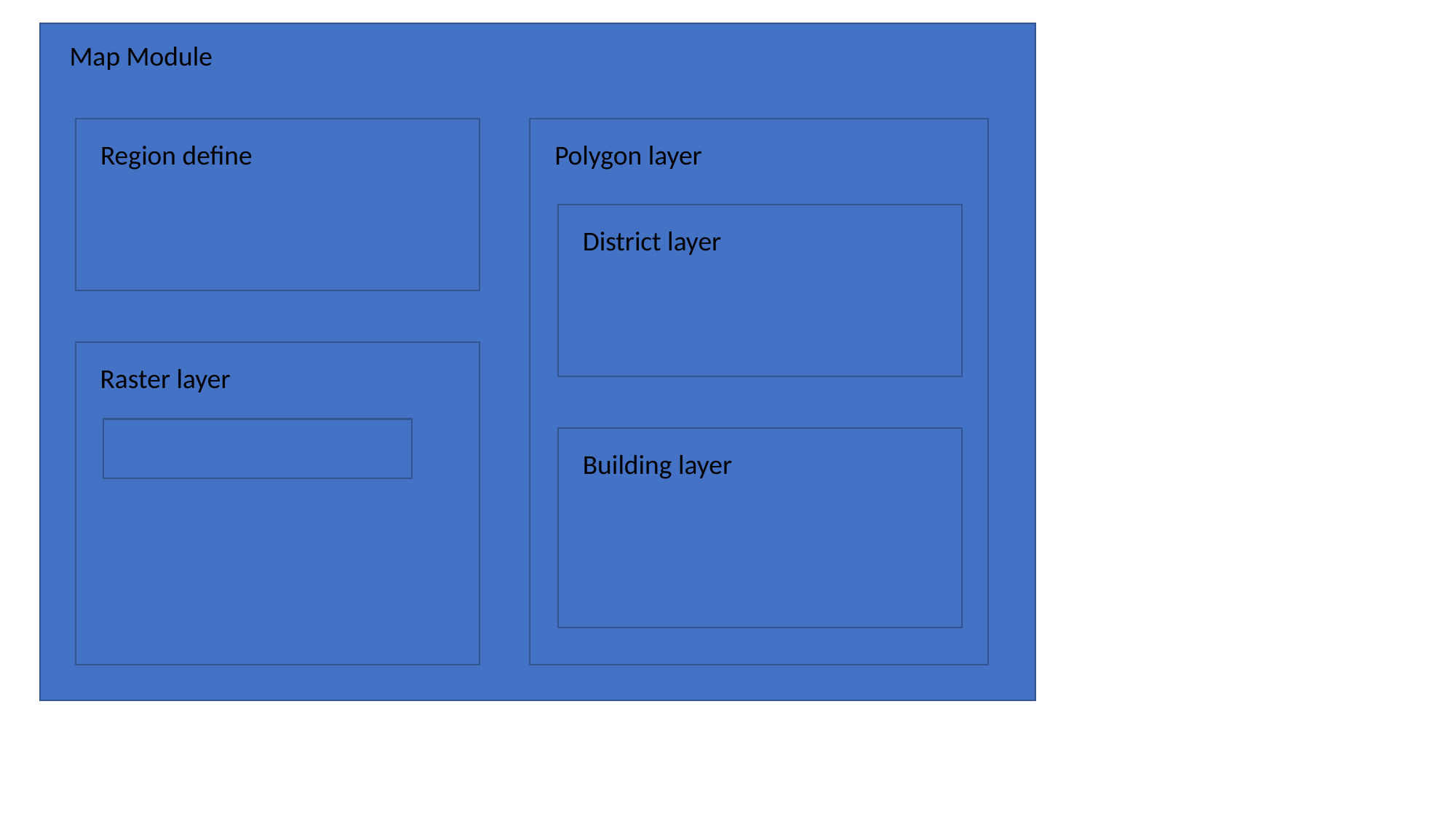

Map Module

Region define
Polygon layer

District layer

Raster layer

Building layer